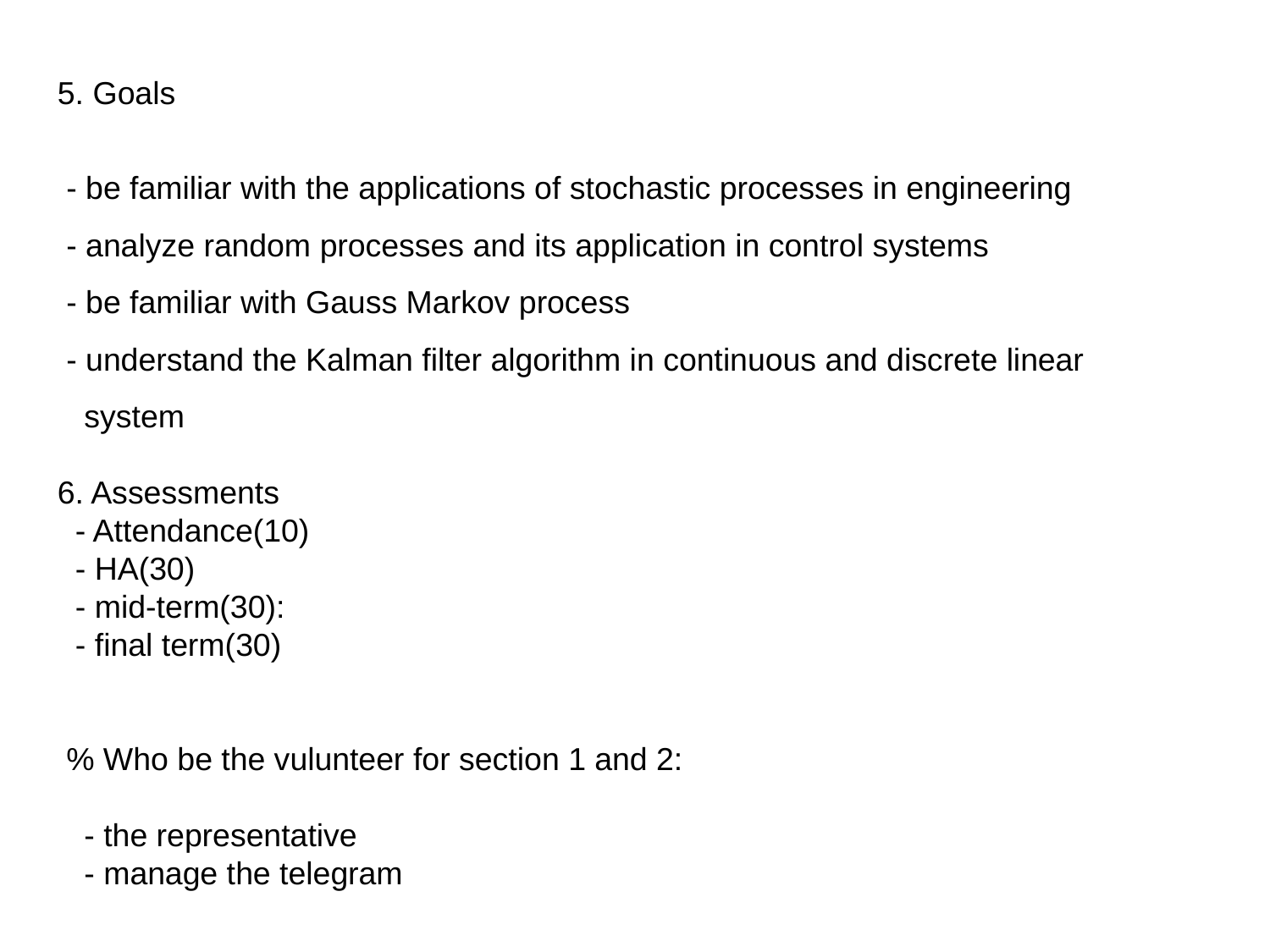

5. Goals

 - be familiar with the applications of stochastic processes in engineering
 - analyze random processes and its application in control systems
 - be familiar with Gauss Markov process
 - understand the Kalman filter algorithm in continuous and discrete linear
   system

6. Assessments
  - Attendance(10)
  - HA(30)
  - mid-term(30):
  - final term(30)

 % Who be the vulunteer for section 1 and 2:

   - the representative
   - manage the telegram